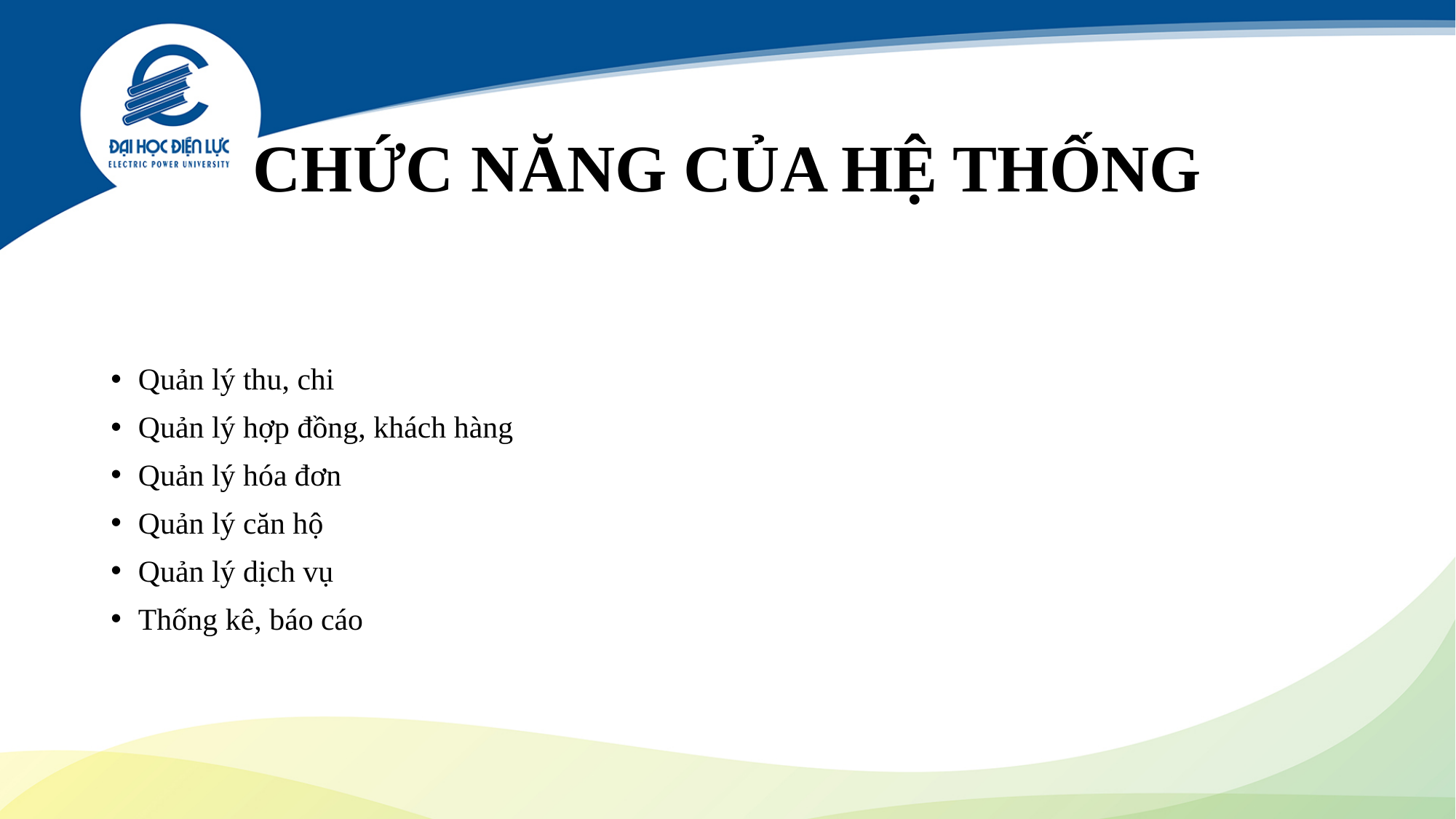

# CHỨC NĂNG CỦA HỆ THỐNG
Quản lý thu, chi
Quản lý hợp đồng, khách hàng
Quản lý hóa đơn
Quản lý căn hộ
Quản lý dịch vụ
Thống kê, báo cáo